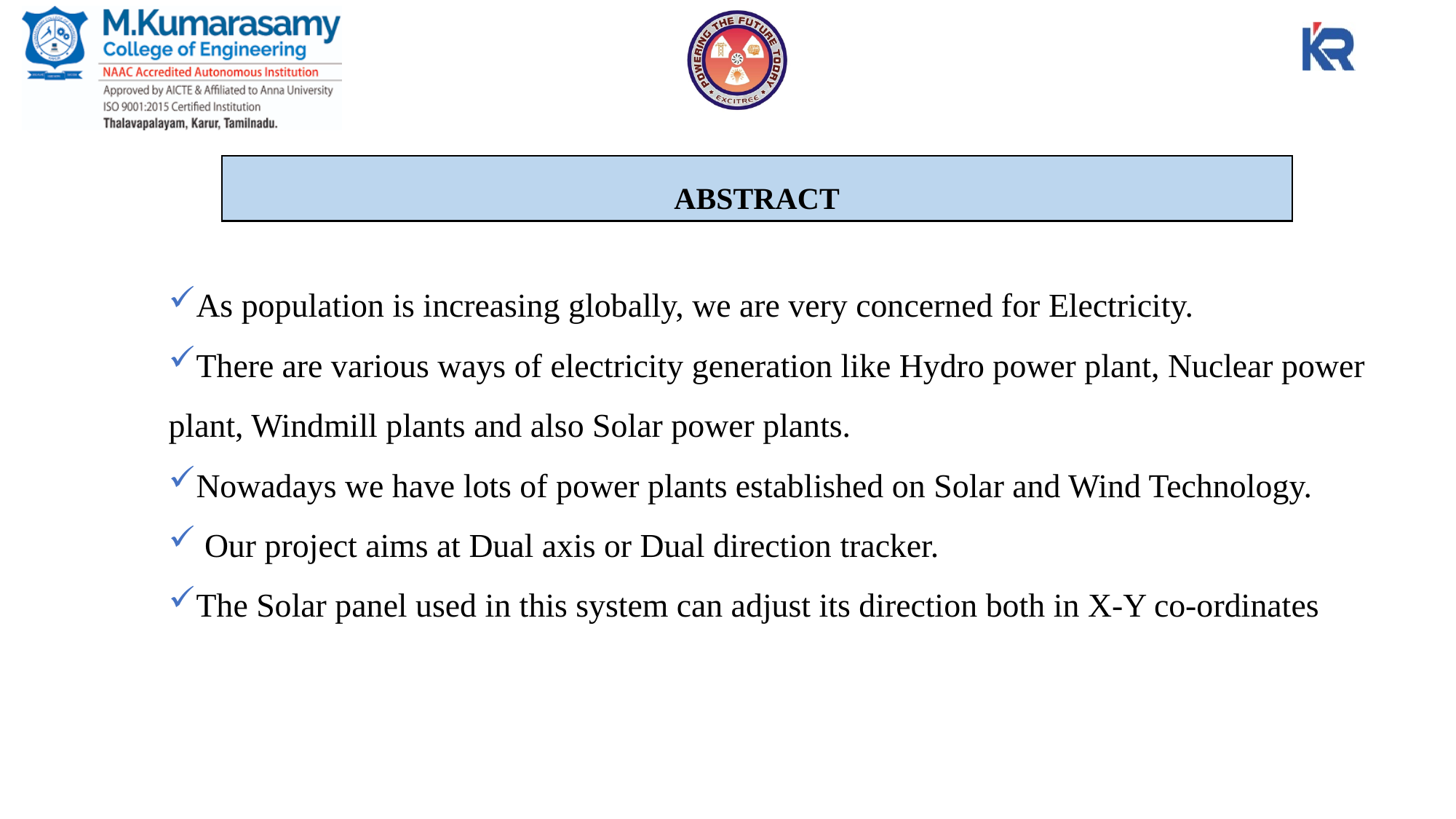

ABSTRACT
As population is increasing globally, we are very concerned for Electricity.
There are various ways of electricity generation like Hydro power plant, Nuclear power plant, Windmill plants and also Solar power plants.
Nowadays we have lots of power plants established on Solar and Wind Technology.
 Our project aims at Dual axis or Dual direction tracker.
The Solar panel used in this system can adjust its direction both in X-Y co-ordinates